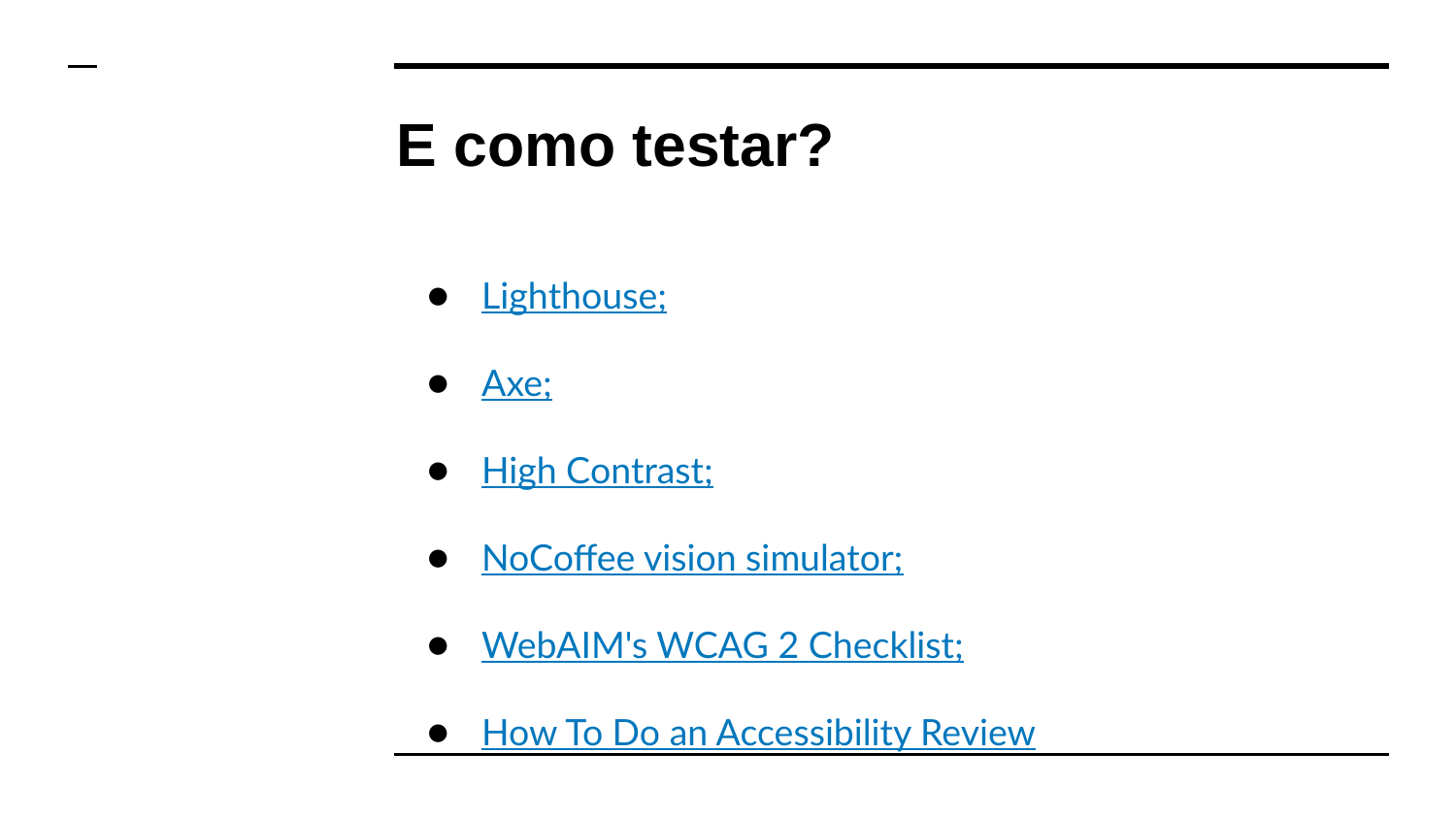

# E como testar?
Lighthouse;
Axe;
High Contrast;
NoCoffee vision simulator;
WebAIM's WCAG 2 Checklist;
How To Do an Accessibility Review